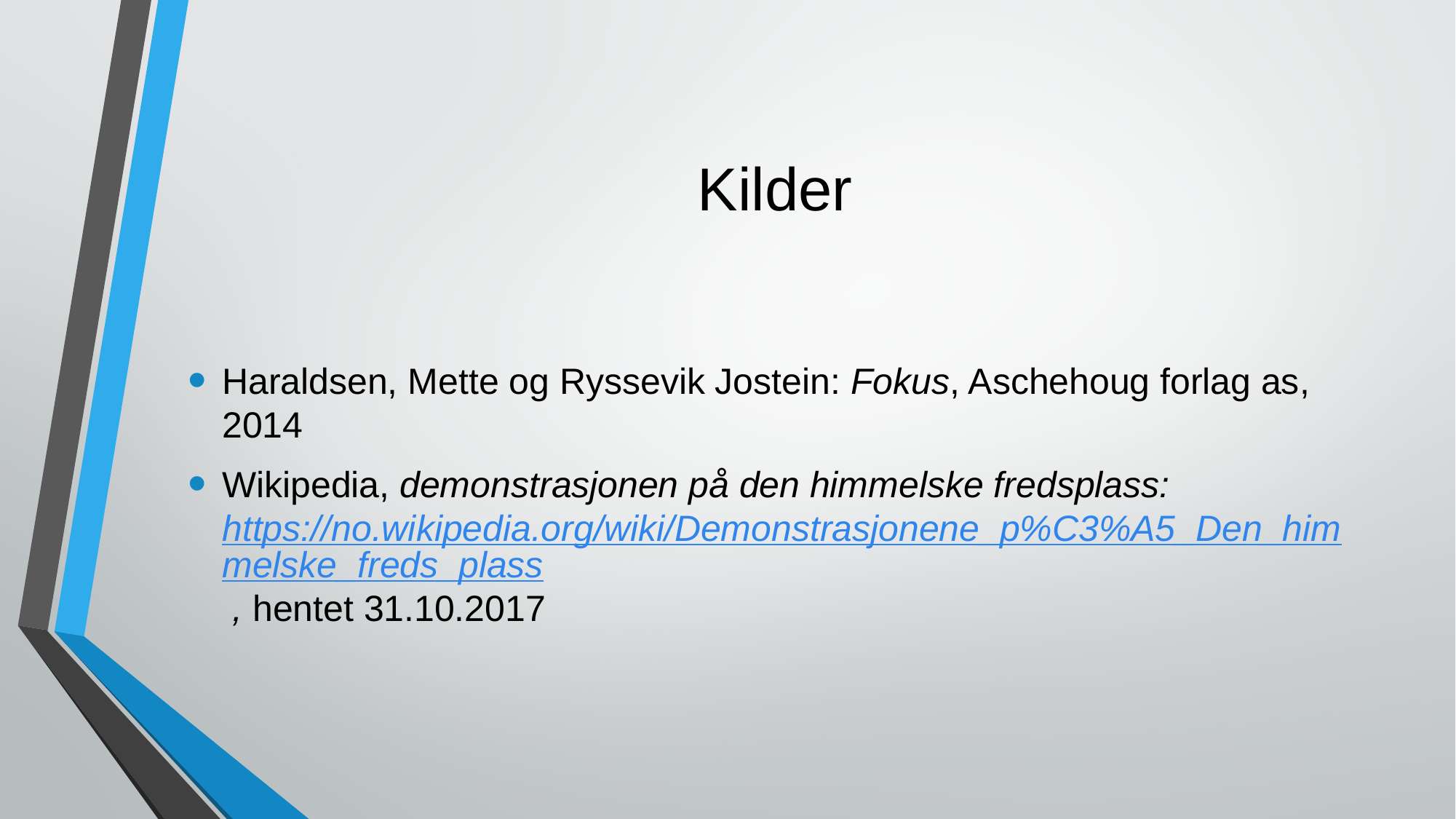

# Kilder
Haraldsen, Mette og Ryssevik Jostein: Fokus, Aschehoug forlag as, 2014
Wikipedia, demonstrasjonen på den himmelske fredsplass: https://no.wikipedia.org/wiki/Demonstrasjonene_p%C3%A5_Den_himmelske_freds_plass , hentet 31.10.2017